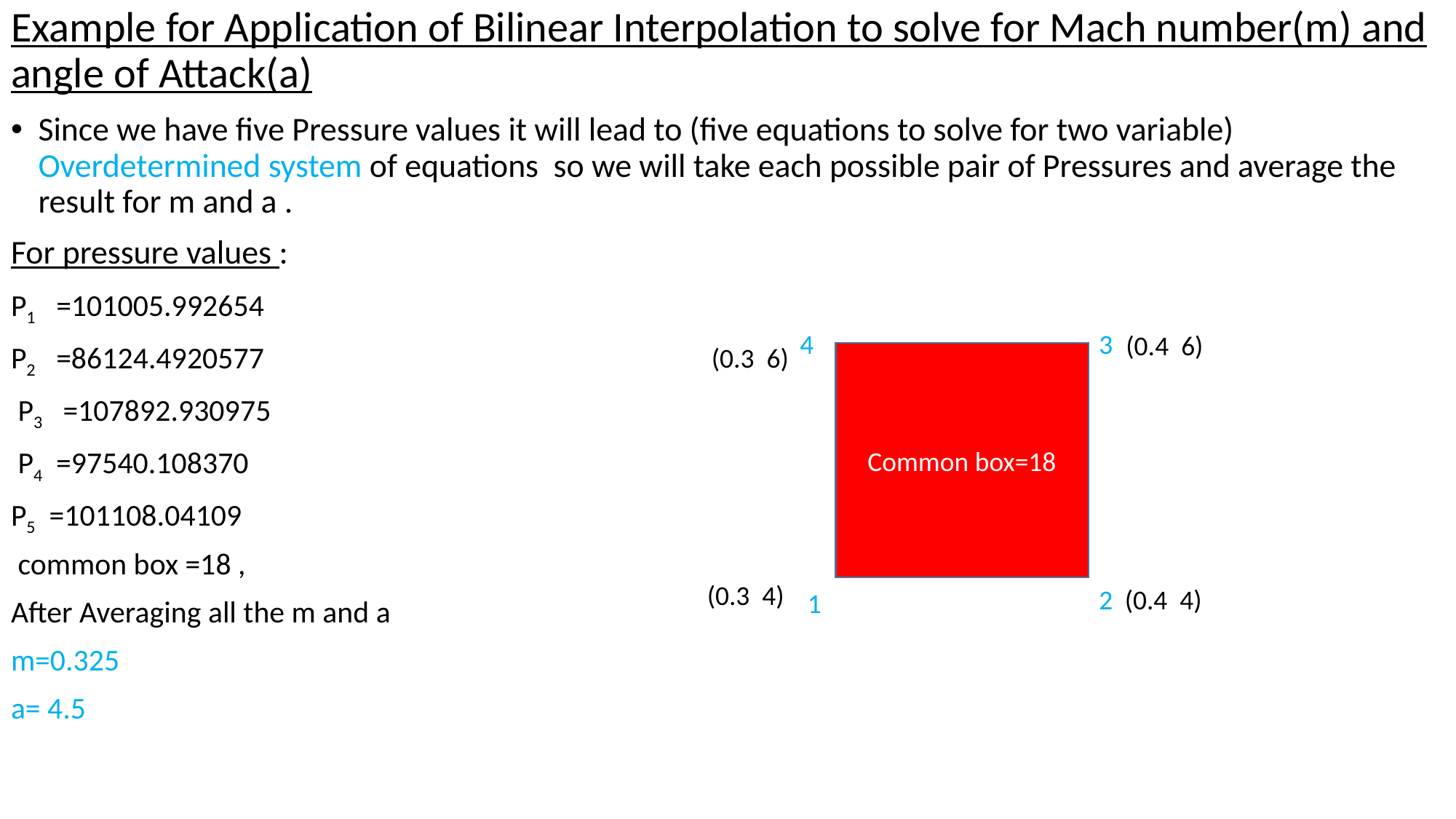

Example for Application of Bilinear Interpolation to solve for Mach number(m) and angle of Attack(a)
Since we have five Pressure values it will lead to (five equations to solve for two variable) Overdetermined system of equations  so we will take each possible pair of Pressures and average the result for m and a .
For pressure values :
P1   =101005.992654
P2   =86124.4920577
 P3   =107892.930975
 P4  =97540.108370
P5  =101108.04109
 common box =18 ,
After Averaging all the m and a
m=0.325
a= 4.5

4
3
(0.4  6)
(0.3  6)
Common box=18
(0.3  4)
2
(0.4  4)
1